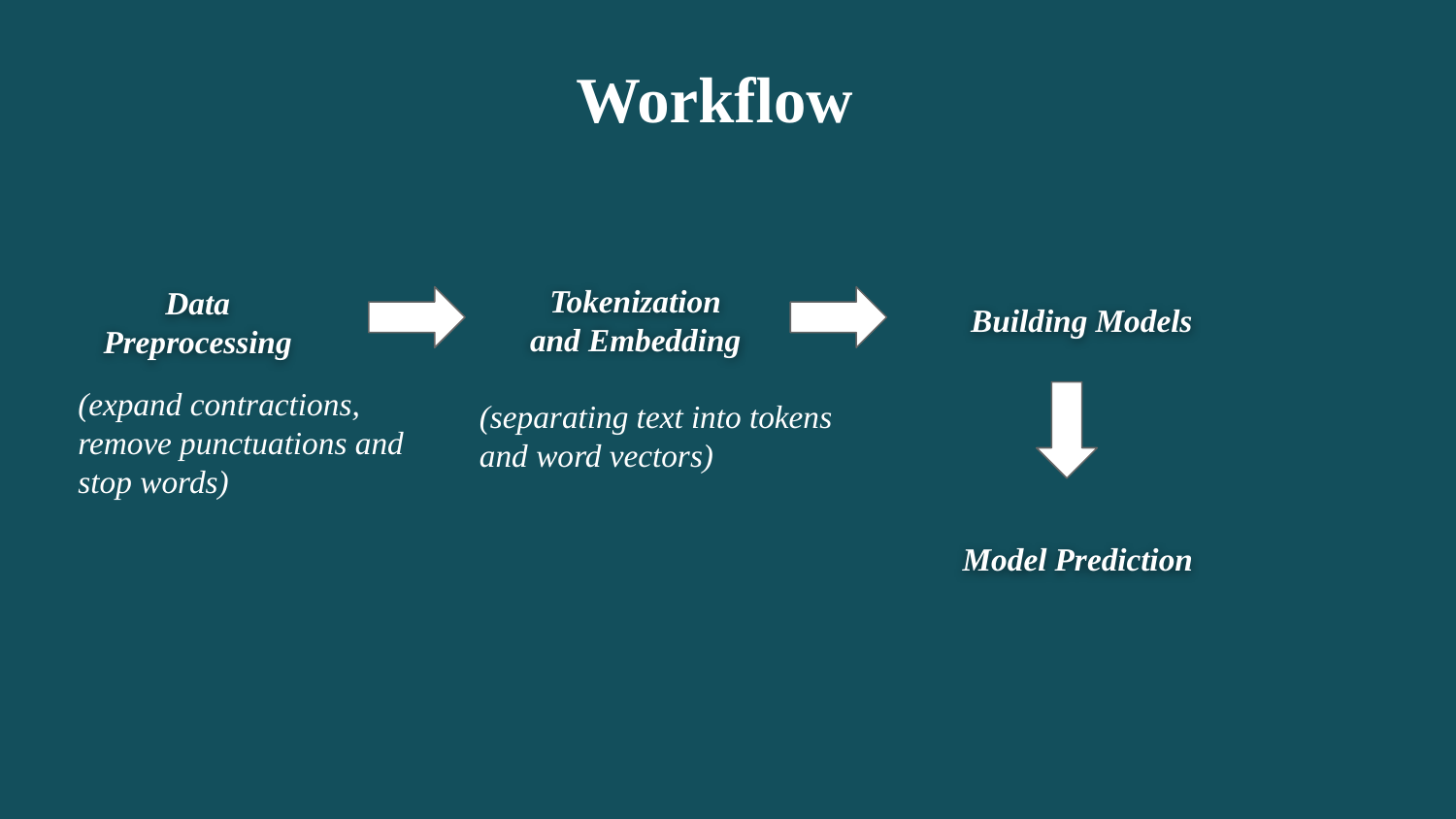

Workflow

Tokenization and Embedding
Data Preprocessing

Building Models

(expand contractions, remove punctuations and stop words)

(separating text into tokens and word vectors)

Model Prediction